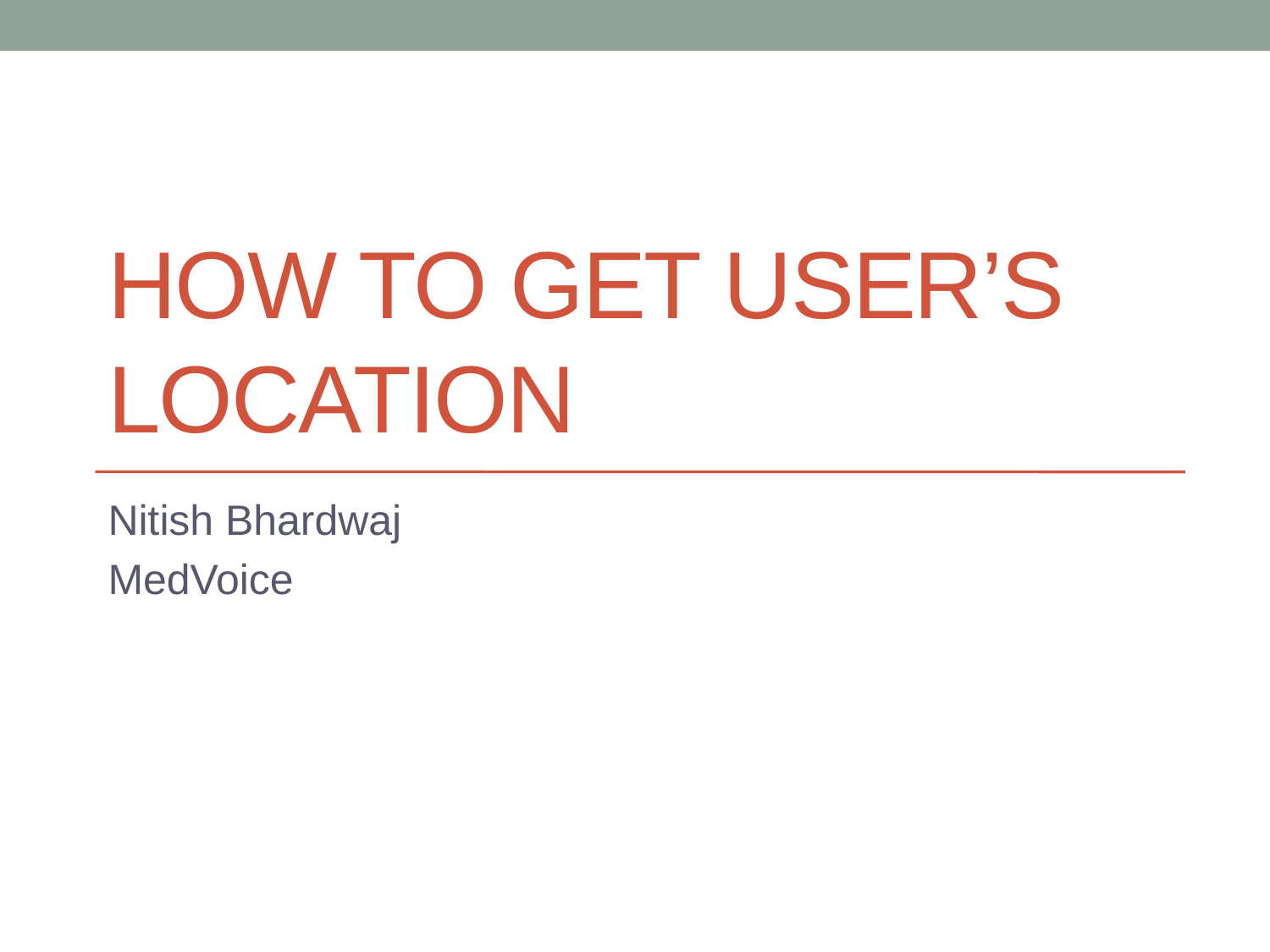

# How to get user’s Location
Nitish Bhardwaj
MedVoice